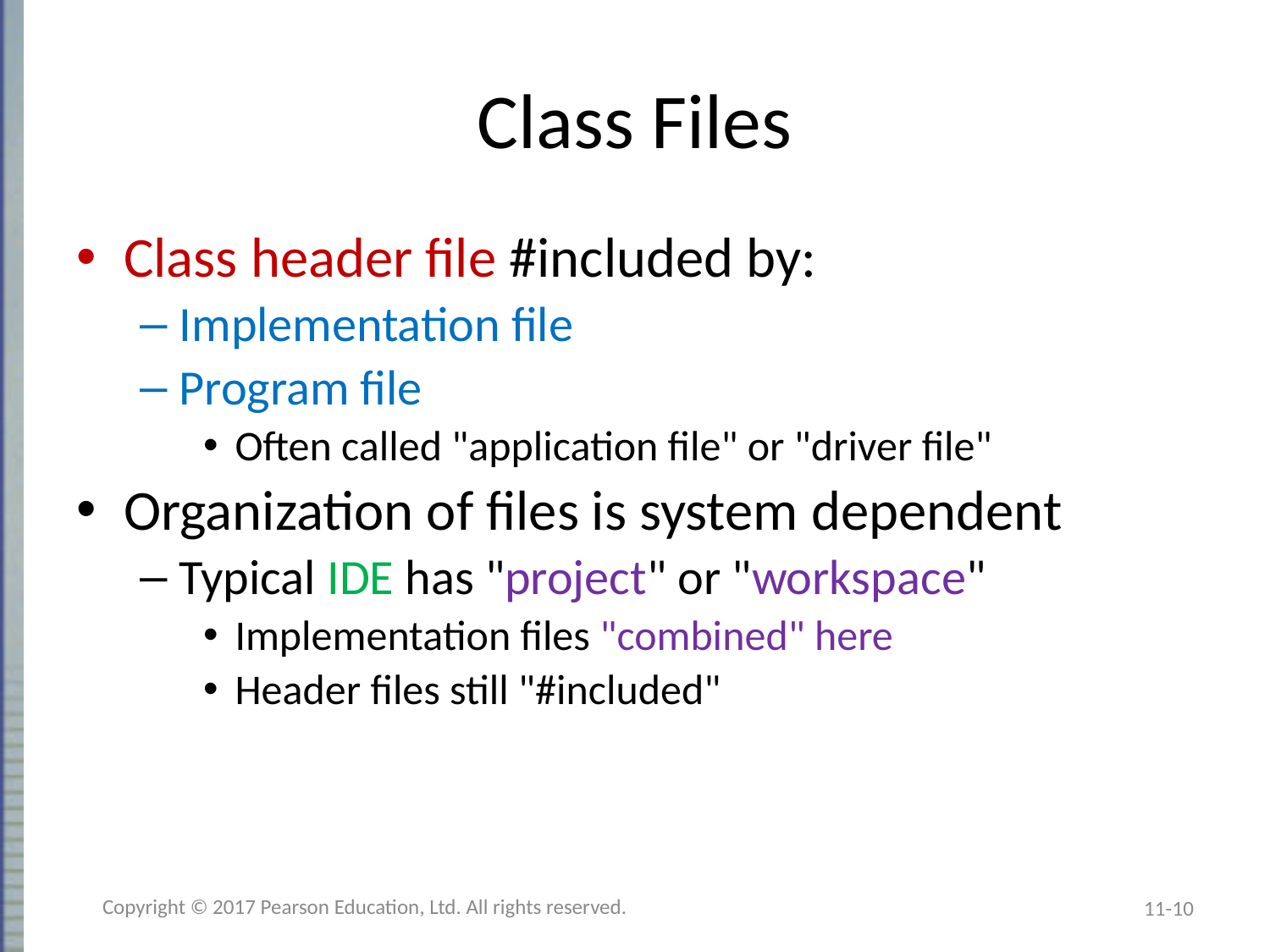

# Class Files
Class header file #included by:
Implementation file
Program file
Often called "application file" or "driver file"
Organization of files is system dependent
Typical IDE has "project" or "workspace"
Implementation files "combined" here
Header files still "#included"
Copyright © 2017 Pearson Education, Ltd. All rights reserved.
11-10